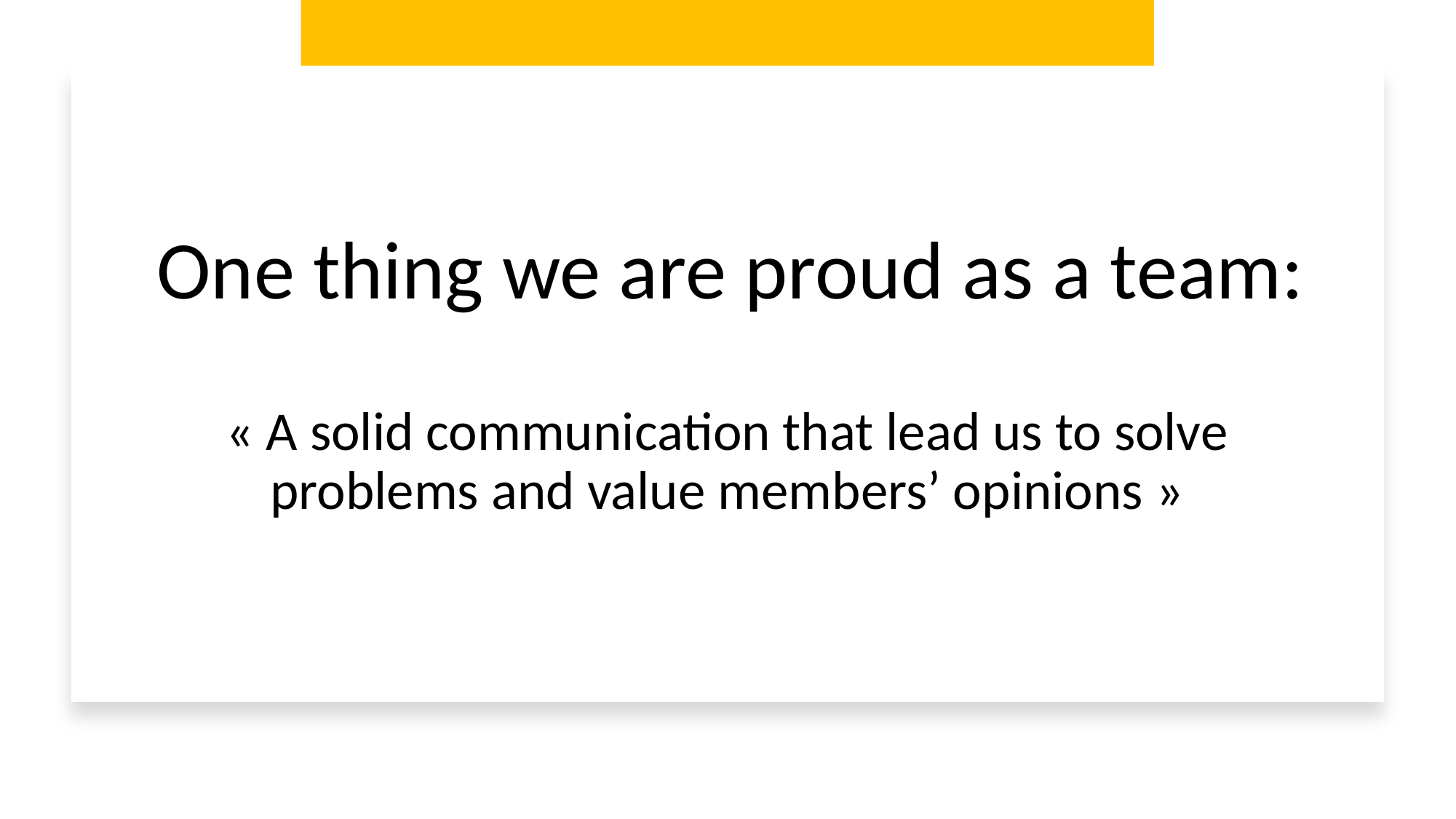

# One thing we are proud as a team:
« A solid communication that lead us to solve problems and value members’ opinions »